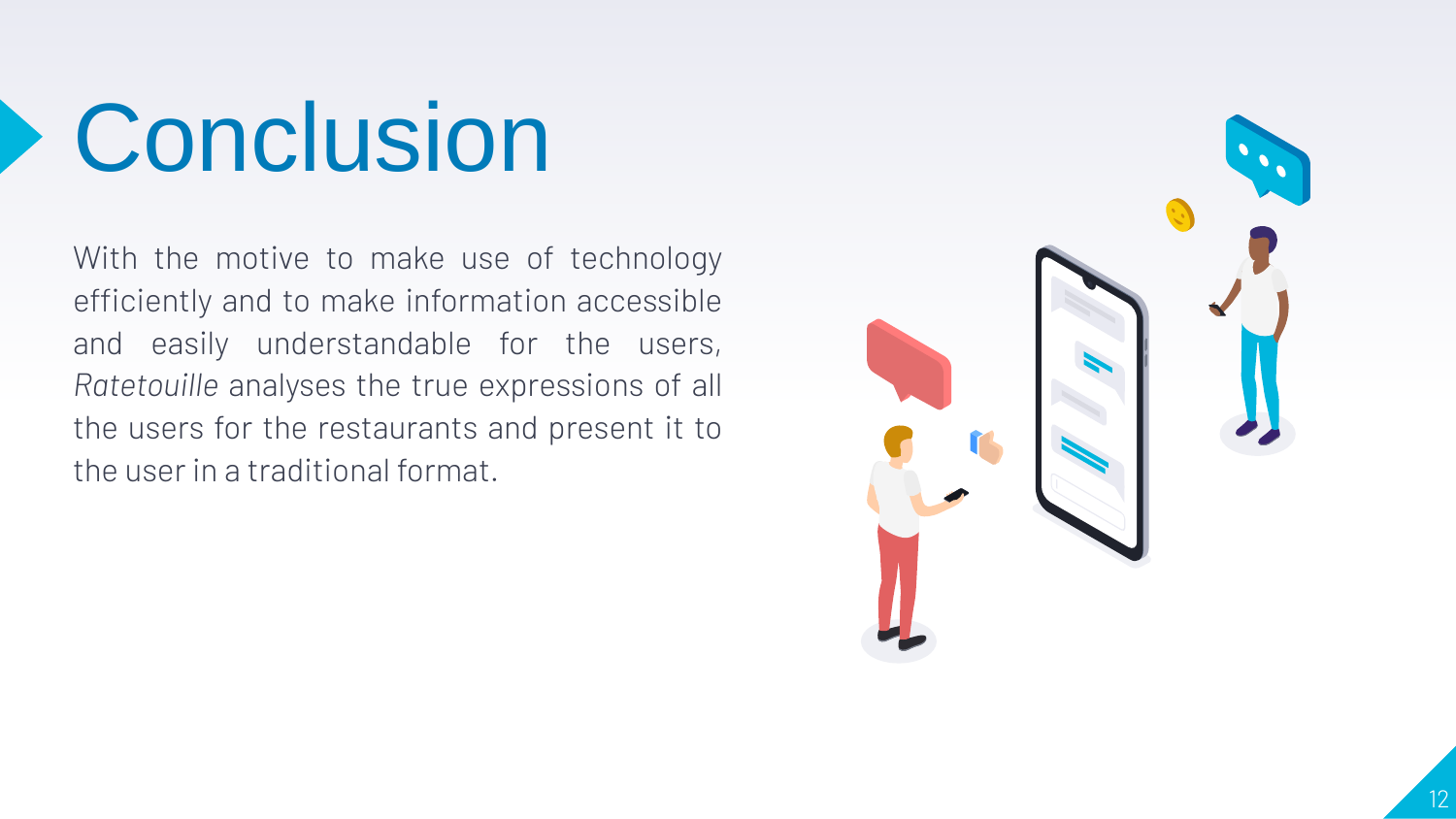

# Conclusion

With the motive to make use of technology efficiently and to make information accessible and easily understandable for the users, Ratetouille analyses the true expressions of all the users for the restaurants and present it to the user in a traditional format.
12